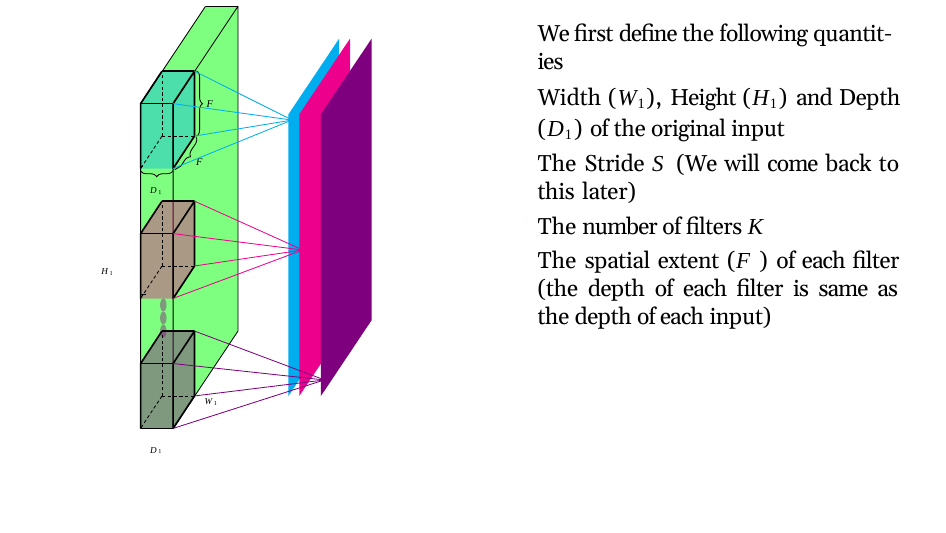

# We first define the following quantit-  ies

Width (W1), Height (H1) and Depth  (D1) of the original input
The Stride S (We will come back to  this later)
The number of filters K
The spatial extent (F ) of each filter  (the depth of each filter is same as  the depth of each input)

F

F

D1

H1

W1

D1